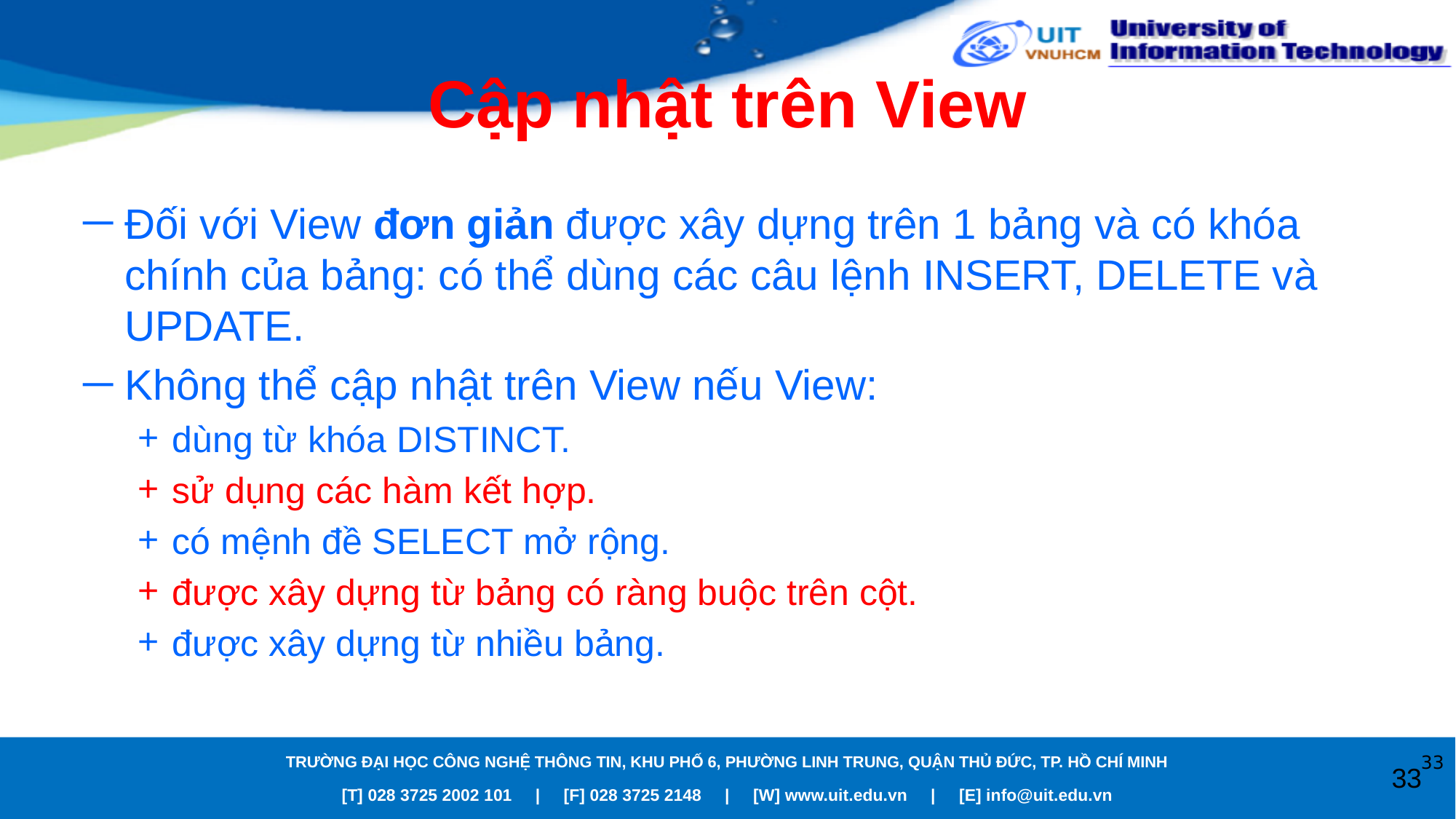

# Cập nhật trên View
Đối với View đơn giản được xây dựng trên 1 bảng và có khóa chính của bảng: có thể dùng các câu lệnh INSERT, DELETE và UPDATE.
Không thể cập nhật trên View nếu View:
dùng từ khóa DISTINCT.
sử dụng các hàm kết hợp.
có mệnh đề SELECT mở rộng.
được xây dựng từ bảng có ràng buộc trên cột.
được xây dựng từ nhiều bảng.

33